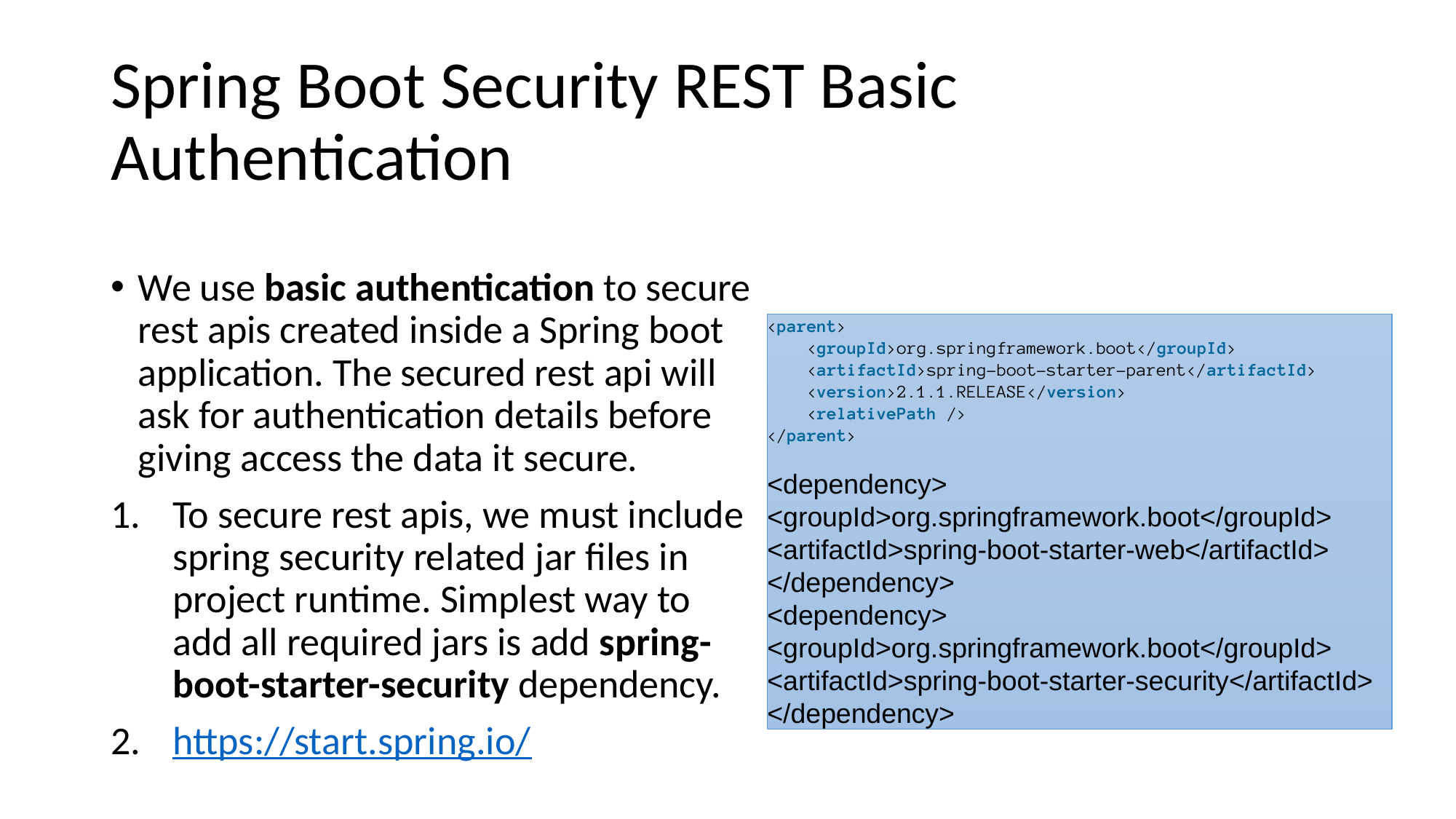

# Spring Boot Security REST Basic Authentication
We use basic authentication to secure rest apis created inside a Spring boot application. The secured rest api will ask for authentication details before giving access the data it secure.
To secure rest apis, we must include spring security related jar files in project runtime. Simplest way to add all required jars is add spring-boot-starter-security dependency.
https://start.spring.io/

<parent>
    <groupId>org.springframework.boot</groupId>
    <artifactId>spring-boot-starter-parent</artifactId>
    <version>2.1.1.RELEASE</version>
    <relativePath />
</parent>

<dependency>
<groupId>org.springframework.boot</groupId>
<artifactId>spring-boot-starter-web</artifactId>
</dependency>
<dependency>
<groupId>org.springframework.boot</groupId>
<artifactId>spring-boot-starter-security</artifactId>
</dependency>